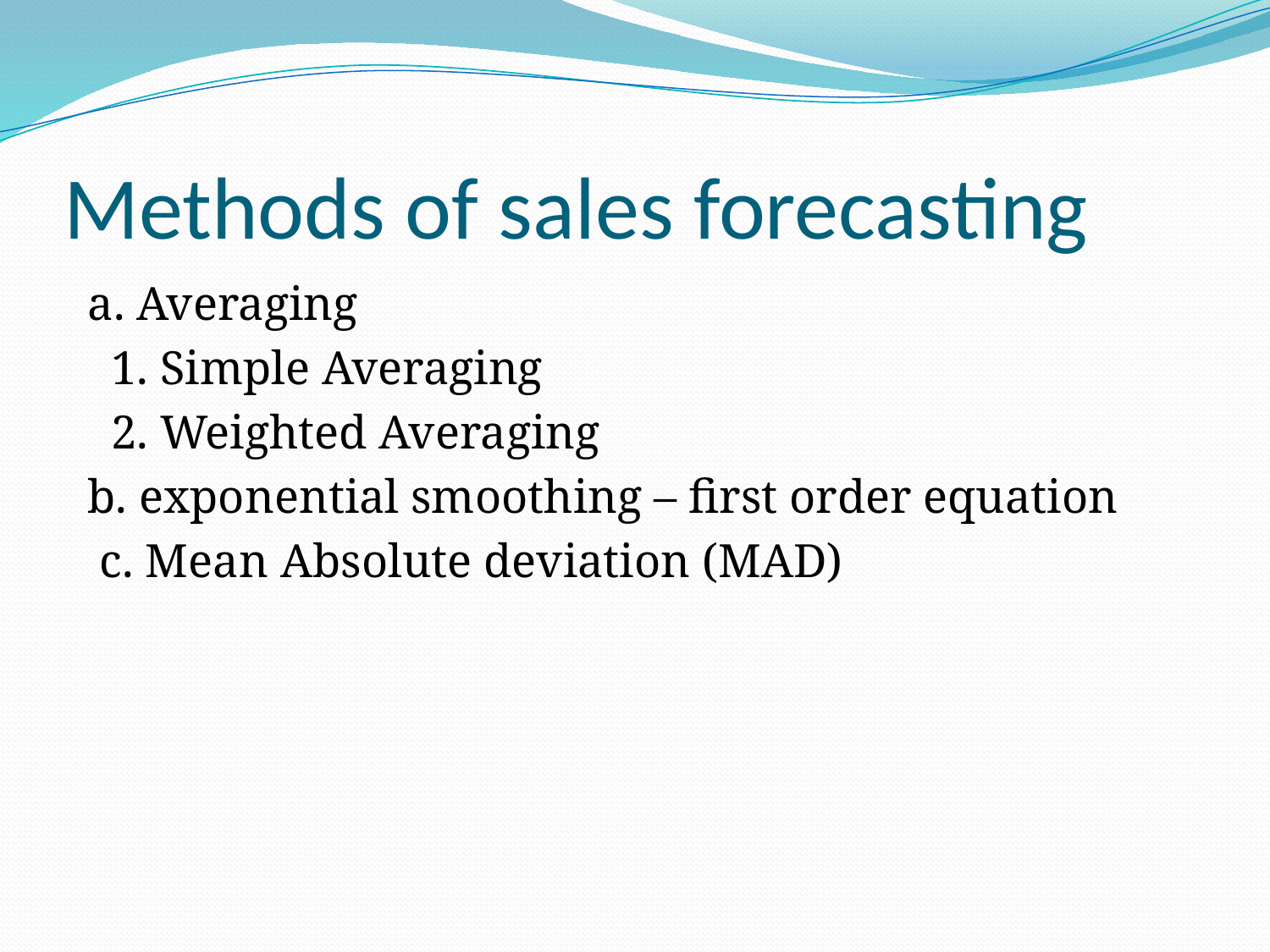

# Methods of sales forecasting
 a. Averaging
   1. Simple Averaging
   2. Weighted Averaging
 b. exponential smoothing – first order equation
  c. Mean Absolute deviation (MAD)